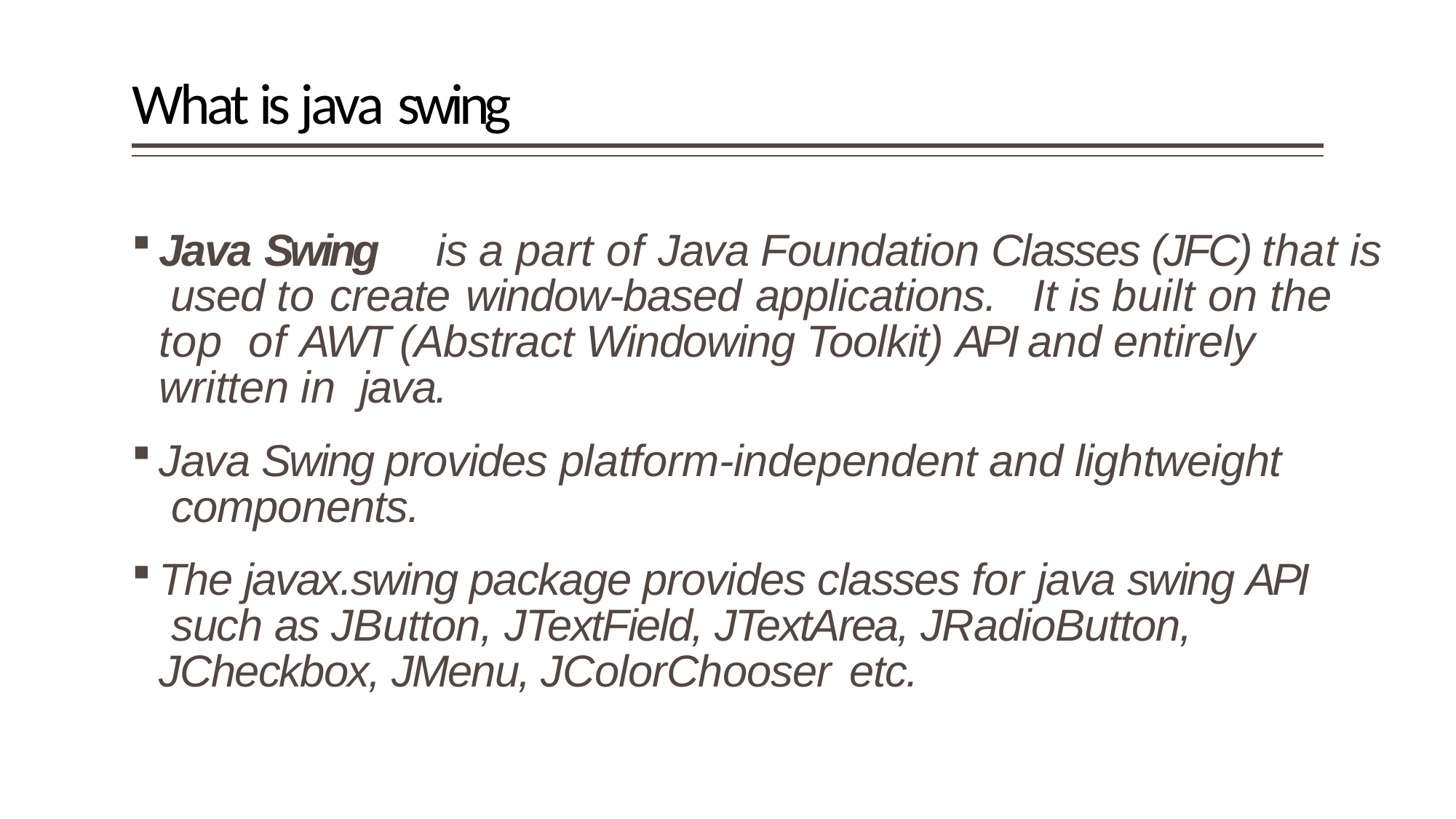

# What is java swing

Java Swing	is a part of Java Foundation Classes (JFC) that is  used to create window-based applications.	It is built on the top  of AWT (Abstract Windowing Toolkit) API and entirely written in  java.
Java Swing provides platform-independent and lightweight  components.
The javax.swing package provides classes for java swing API  such as JButton, JTextField, JTextArea, JRadioButton,  JCheckbox, JMenu, JColorChooser etc.